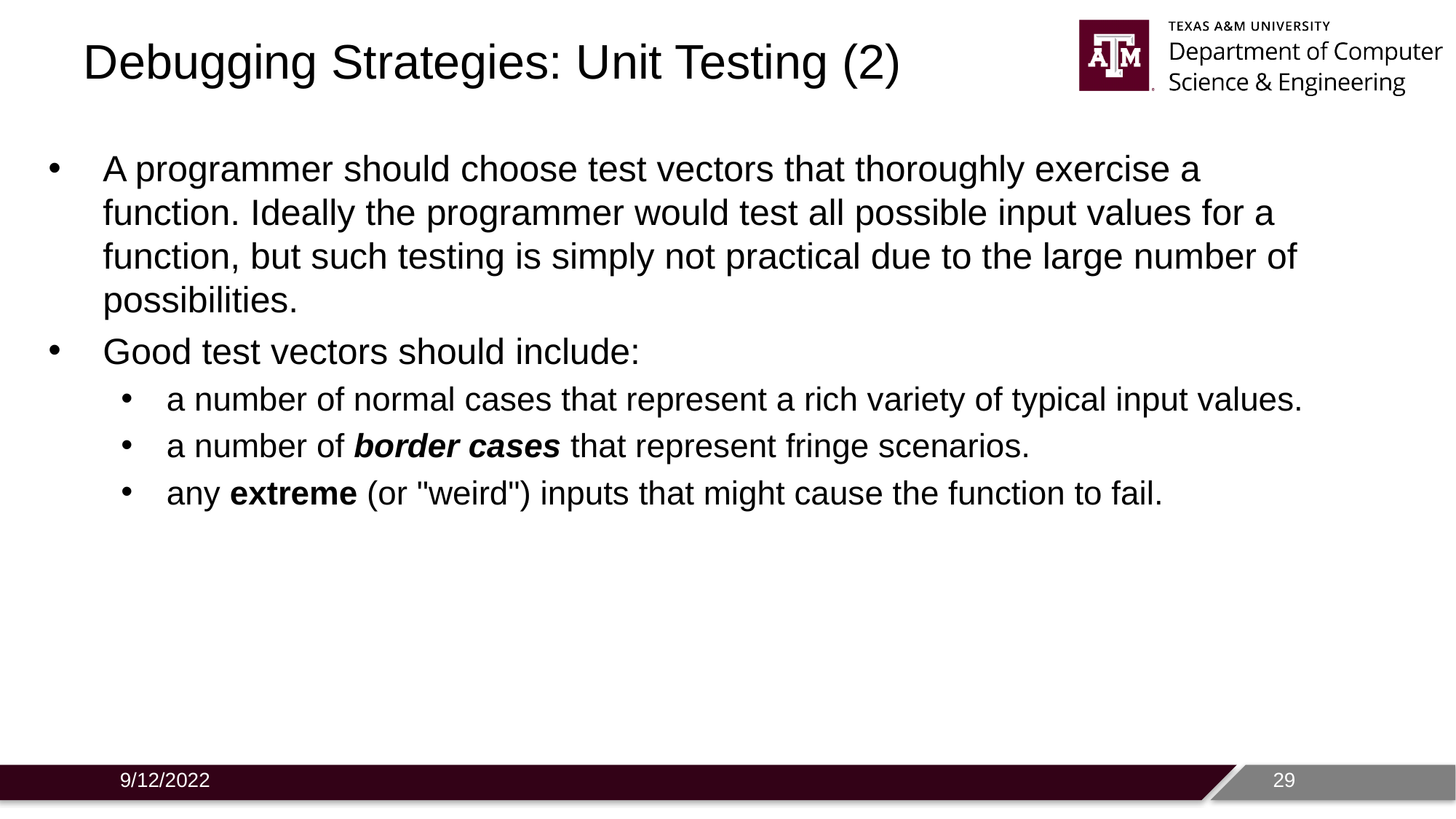

# Debugging Strategies: Unit Testing (2)
A programmer should choose test vectors that thoroughly exercise a function. Ideally the programmer would test all possible input values for a function, but such testing is simply not practical due to the large number of possibilities.
Good test vectors should include:
a number of normal cases that represent a rich variety of typical input values.
a number of border cases that represent fringe scenarios.
any extreme (or "weird") inputs that might cause the function to fail.